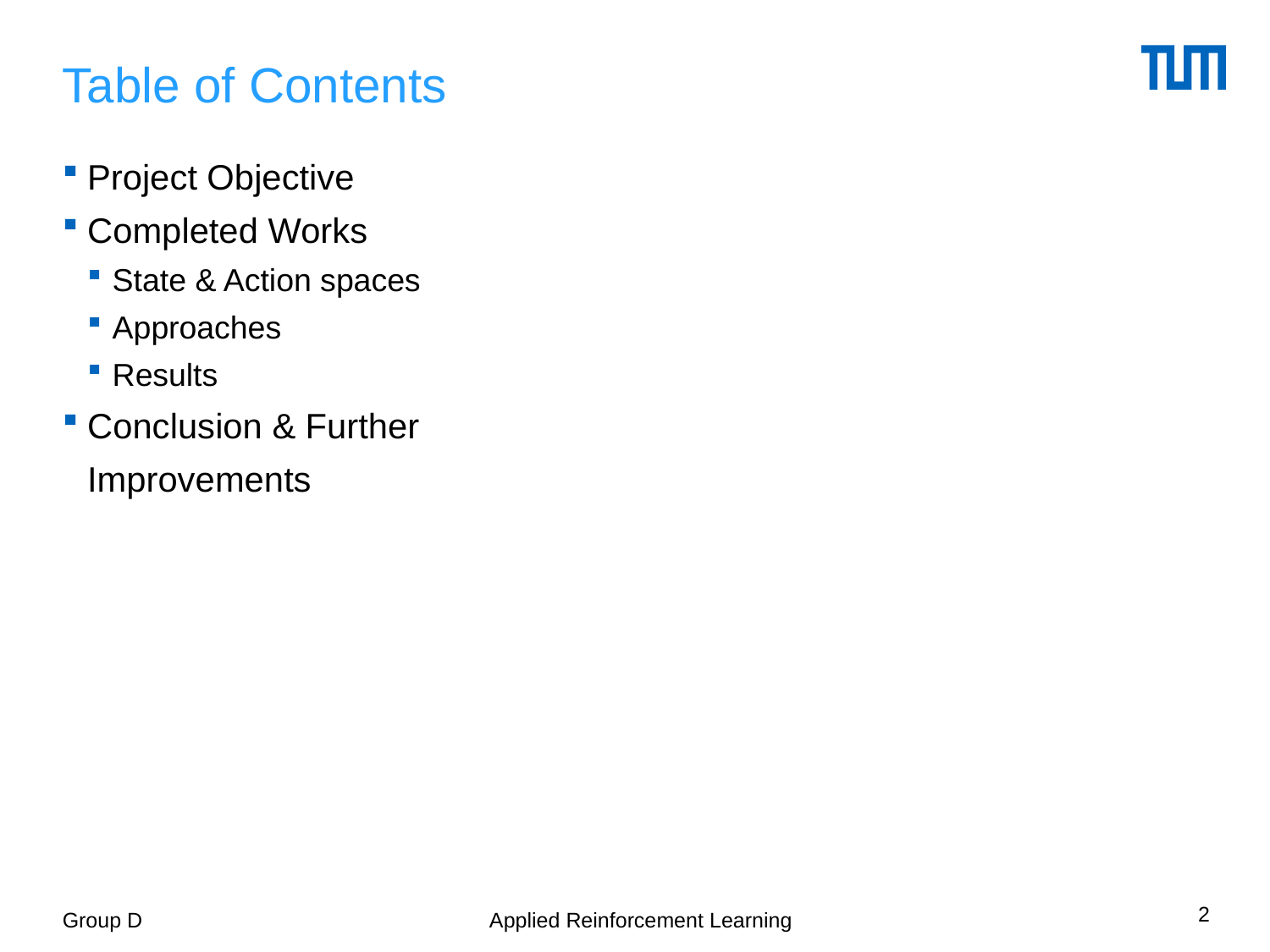

# Table of Contents
Project Objective
Completed Works
State & Action spaces
Approaches
Results
Conclusion & Further Improvements
2